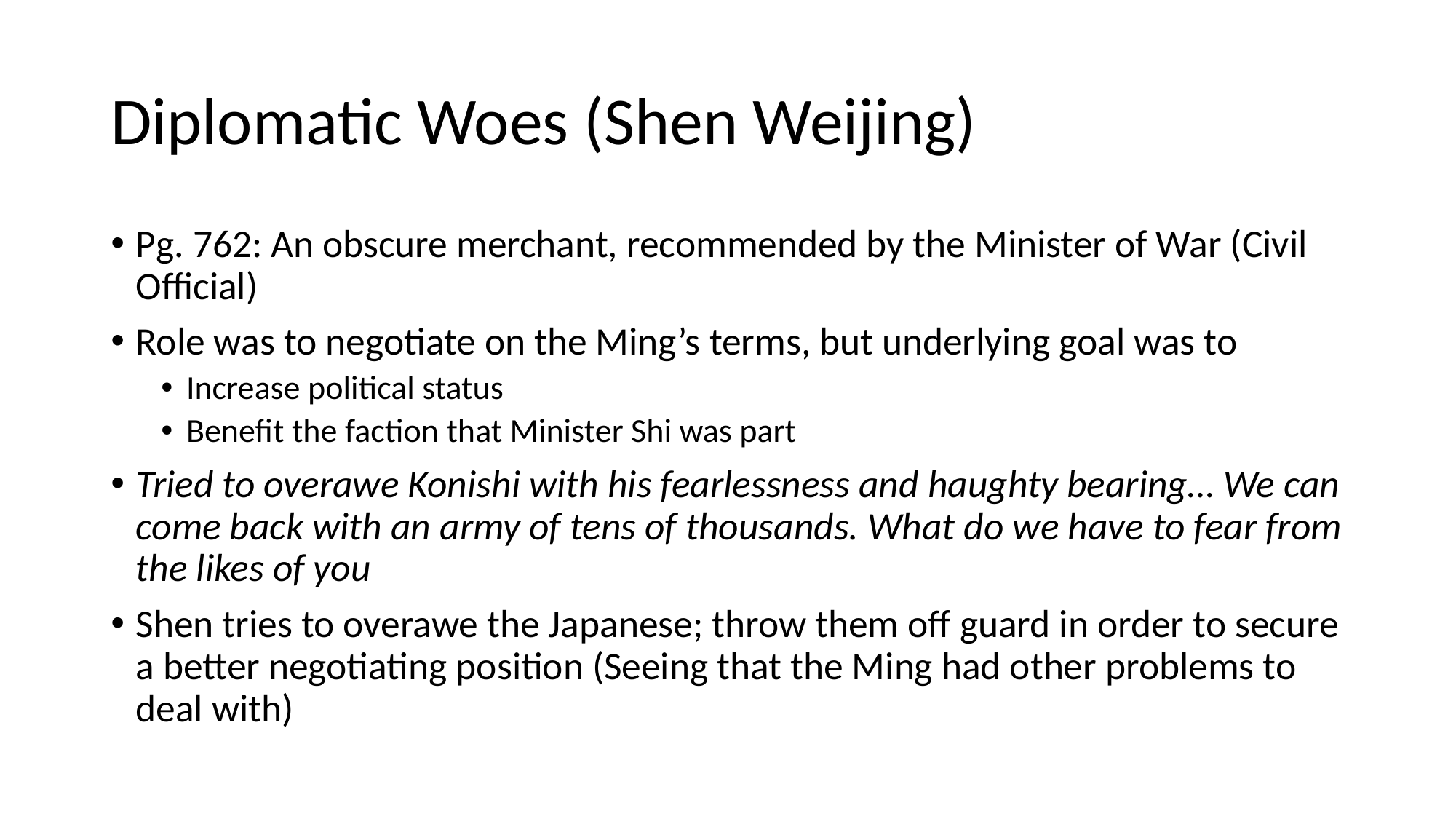

# Diplomatic Woes (Shen Weijing)
Pg. 762: An obscure merchant, recommended by the Minister of War (Civil Official)
Role was to negotiate on the Ming’s terms, but underlying goal was to
Increase political status
Benefit the faction that Minister Shi was part
Tried to overawe Konishi with his fearlessness and haughty bearing… We can come back with an army of tens of thousands. What do we have to fear from the likes of you
Shen tries to overawe the Japanese; throw them off guard in order to secure a better negotiating position (Seeing that the Ming had other problems to deal with)